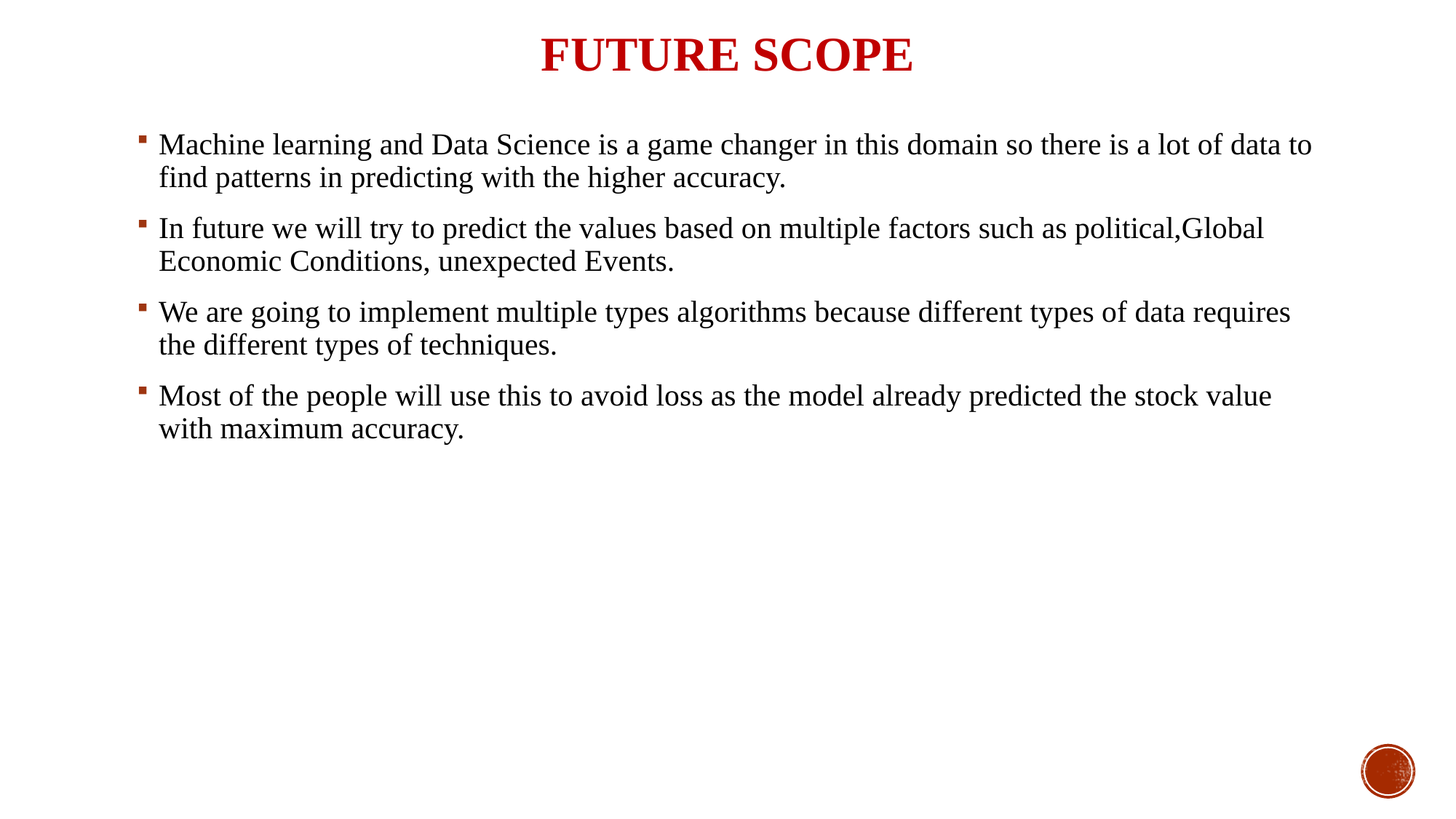

# FUTURE SCOPE
Machine learning and Data Science is a game changer in this domain so there is a lot of data to find patterns in predicting with the higher accuracy.
In future we will try to predict the values based on multiple factors such as political,Global Economic Conditions, unexpected Events.
We are going to implement multiple types algorithms because different types of data requires the different types of techniques.
Most of the people will use this to avoid loss as the model already predicted the stock value with maximum accuracy.